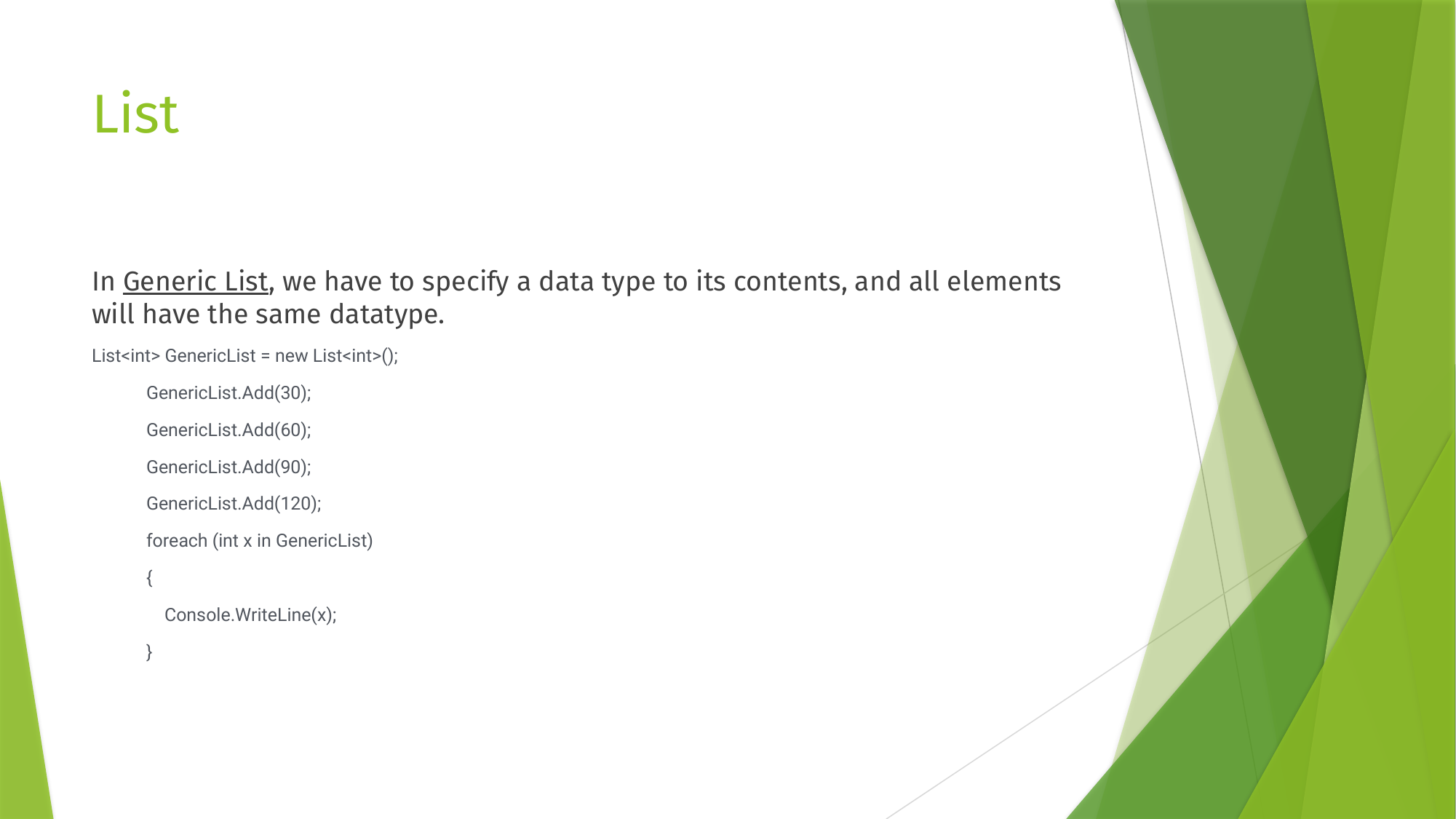

# List
In Generic List, we have to specify a data type to its contents, and all elements will have the same datatype.
List<int> GenericList = new List<int>();
            GenericList.Add(30);
            GenericList.Add(60);
            GenericList.Add(90);
            GenericList.Add(120);
            foreach (int x in GenericList)
            {
                Console.WriteLine(x);
            }